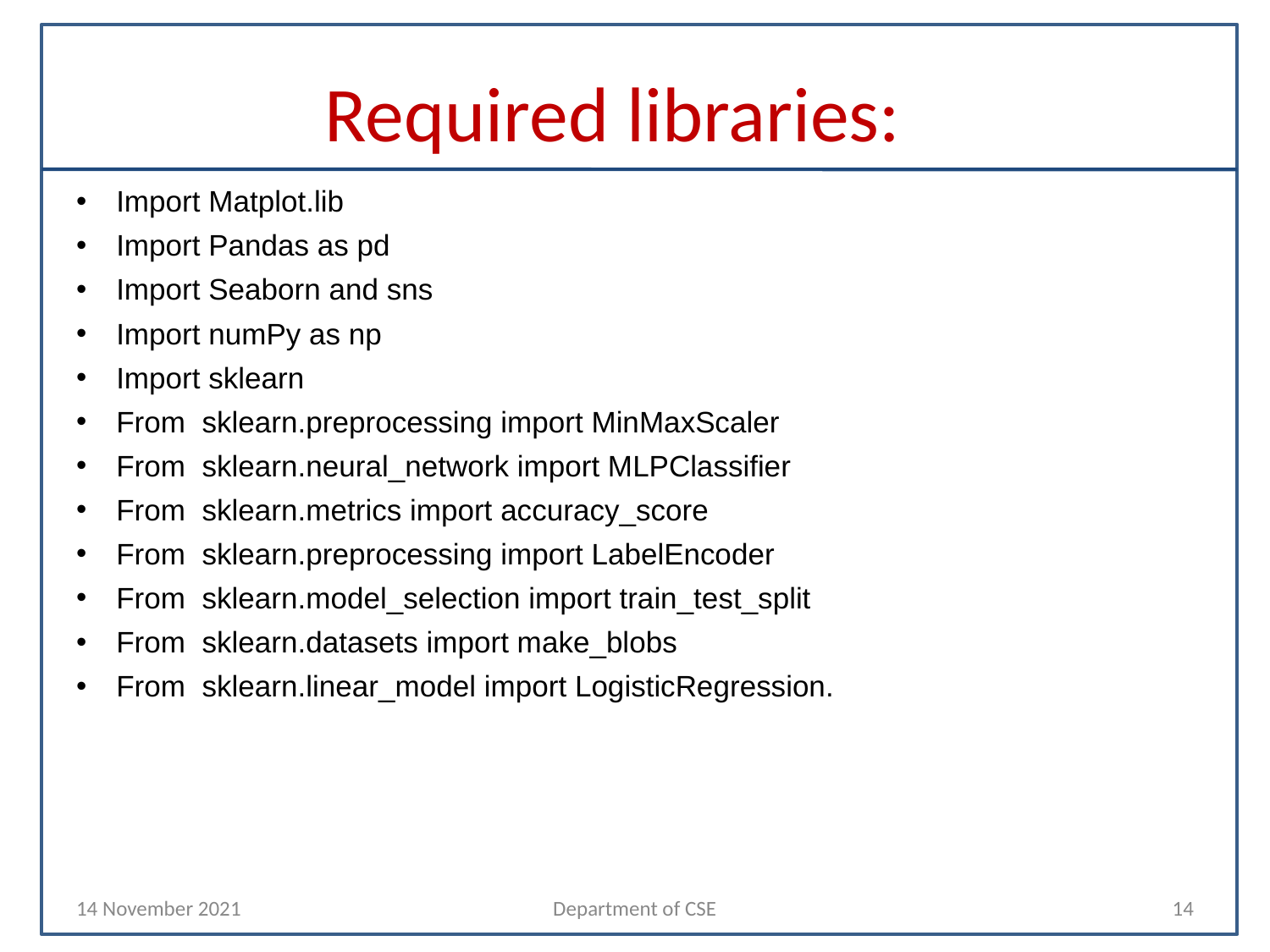

# Required libraries:
Import Matplot.lib
Import Pandas as pd
Import Seaborn and sns
Import numPy as np
Import sklearn
From  sklearn.preprocessing import MinMaxScaler
From  sklearn.neural_network import MLPClassifier
From  sklearn.metrics import accuracy_score
From  sklearn.preprocessing import LabelEncoder
From  sklearn.model_selection import train_test_split
From  sklearn.datasets import make_blobs
From  sklearn.linear_model import LogisticRegression.

14 November 2021
Department of CSE
14